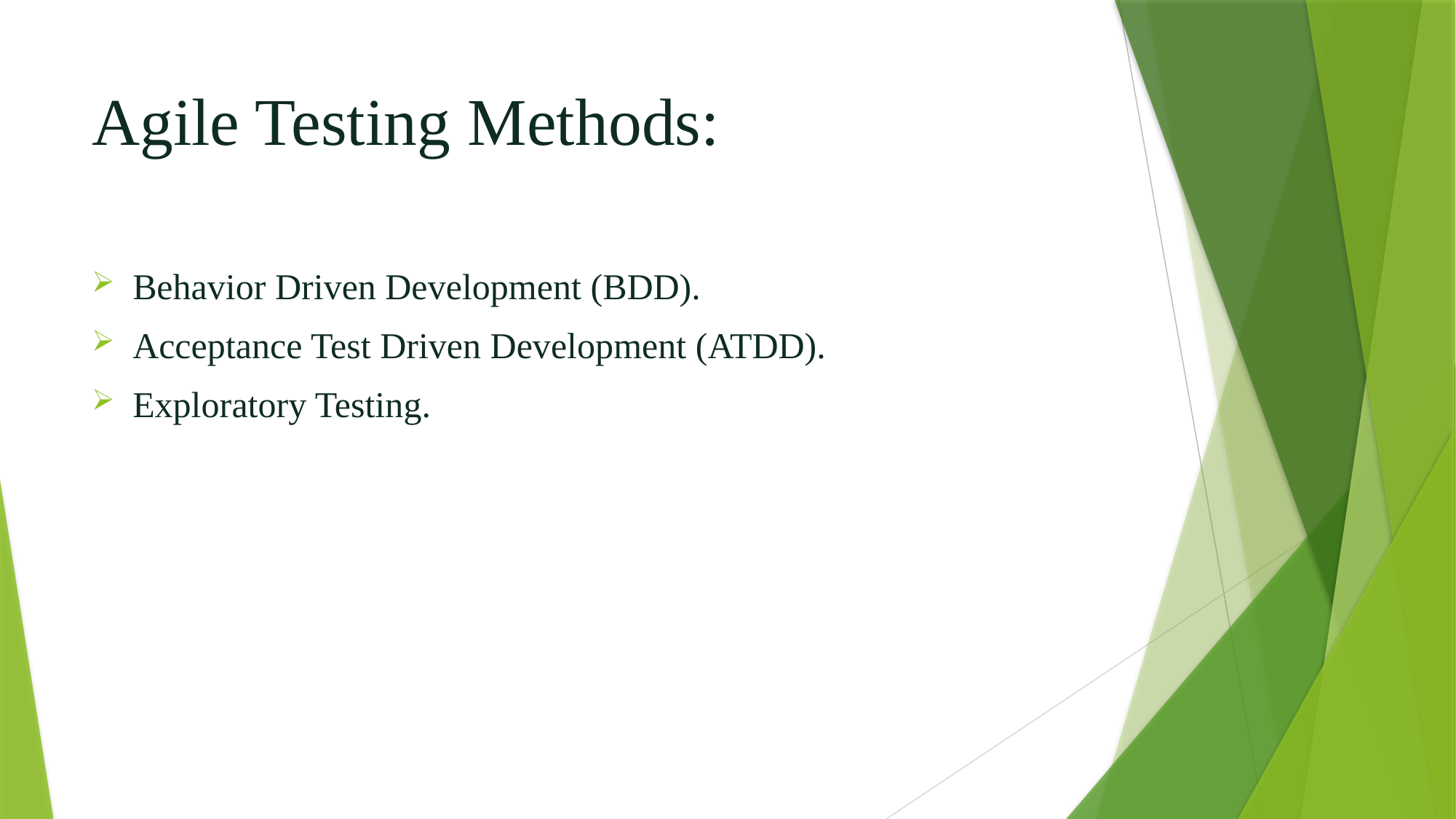

# Agile Testing Methods:
Behavior Driven Development (BDD).
Acceptance Test Driven Development (ATDD).
Exploratory Testing.